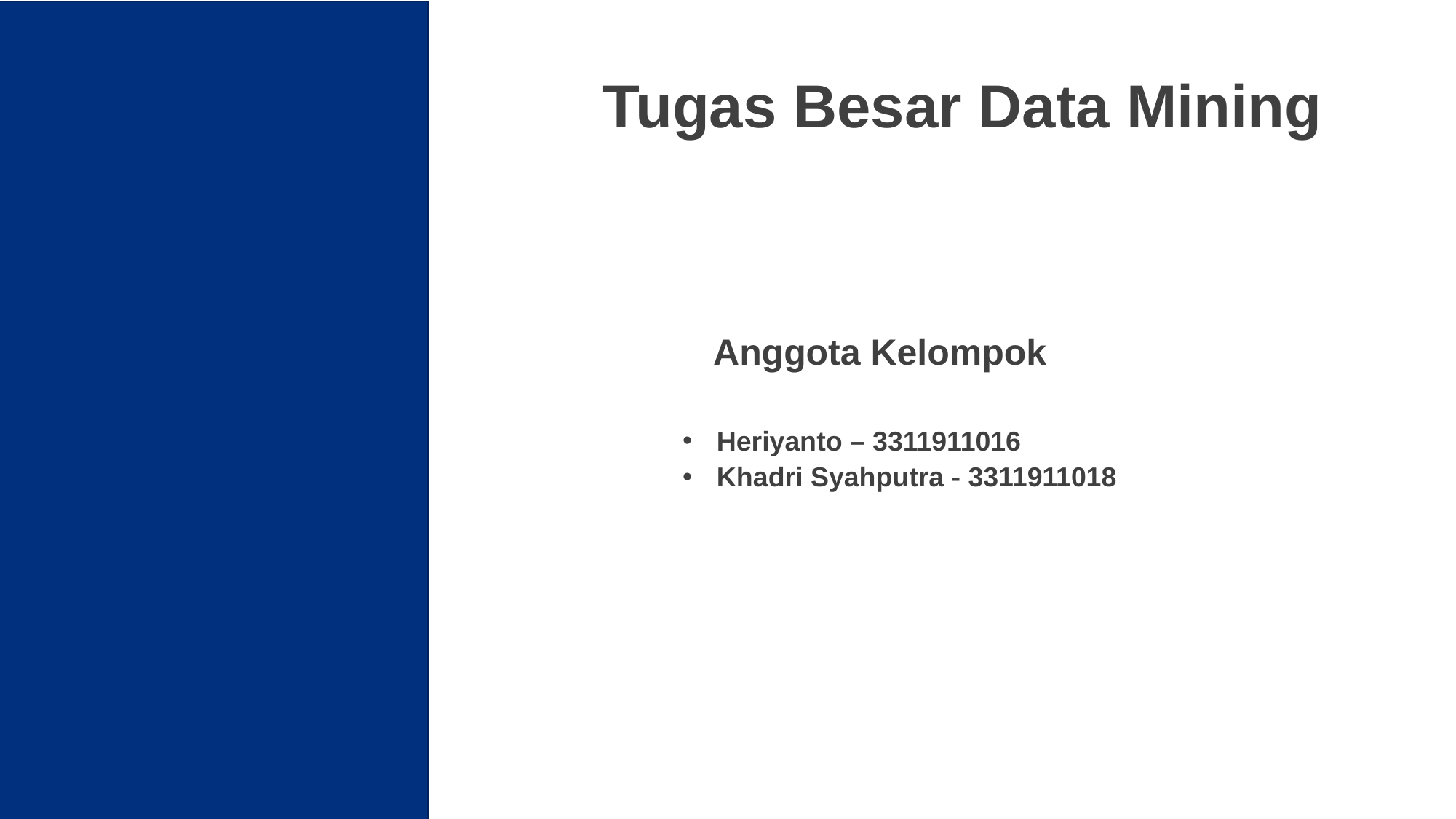

Tugas Besar Data Mining
   Anggota Kelompok

Heriyanto – 3311911016
Khadri Syahputra - 3311911018